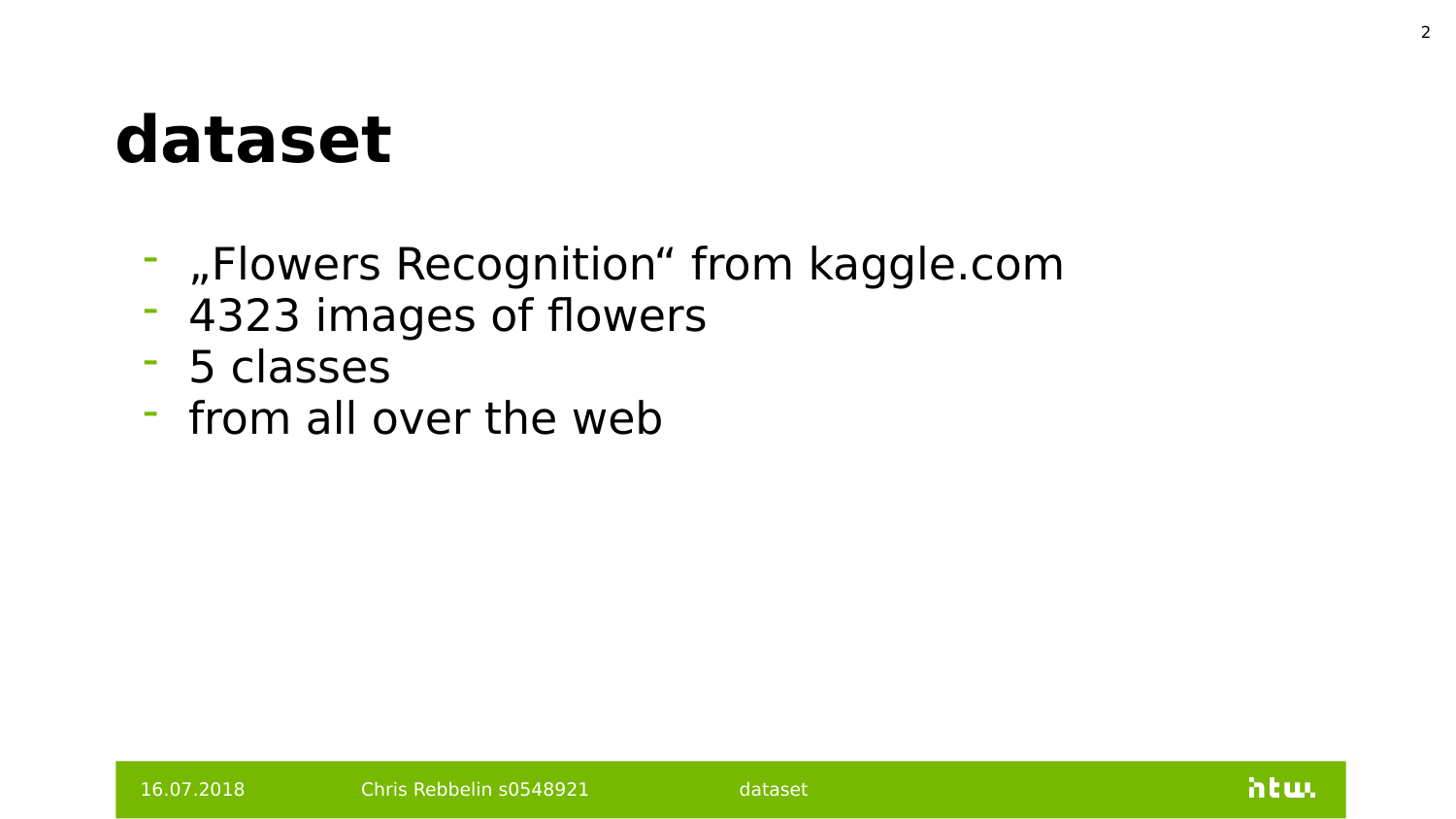

2
# dataset
„Flowers Recognition“ from kaggle.com
4323 images of flowers
5 classes
from all over the web
16.07.2018
Chris Rebbelin s0548921
dataset